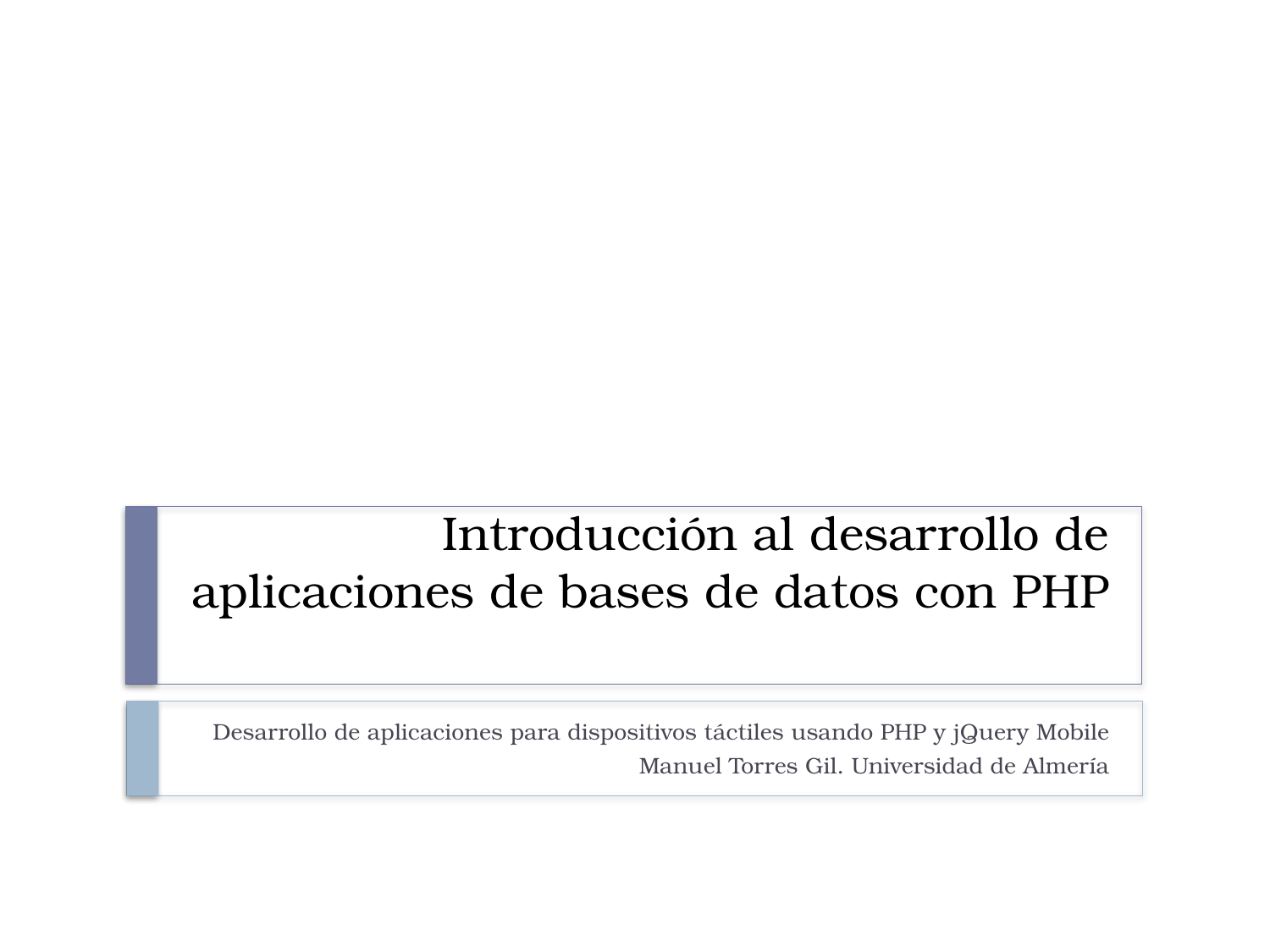

# Introducción al desarrollo de aplicaciones de bases de datos con PHP
Desarrollo de aplicaciones para dispositivos táctiles usando PHP y jQuery Mobile
Manuel Torres Gil. Universidad de Almería